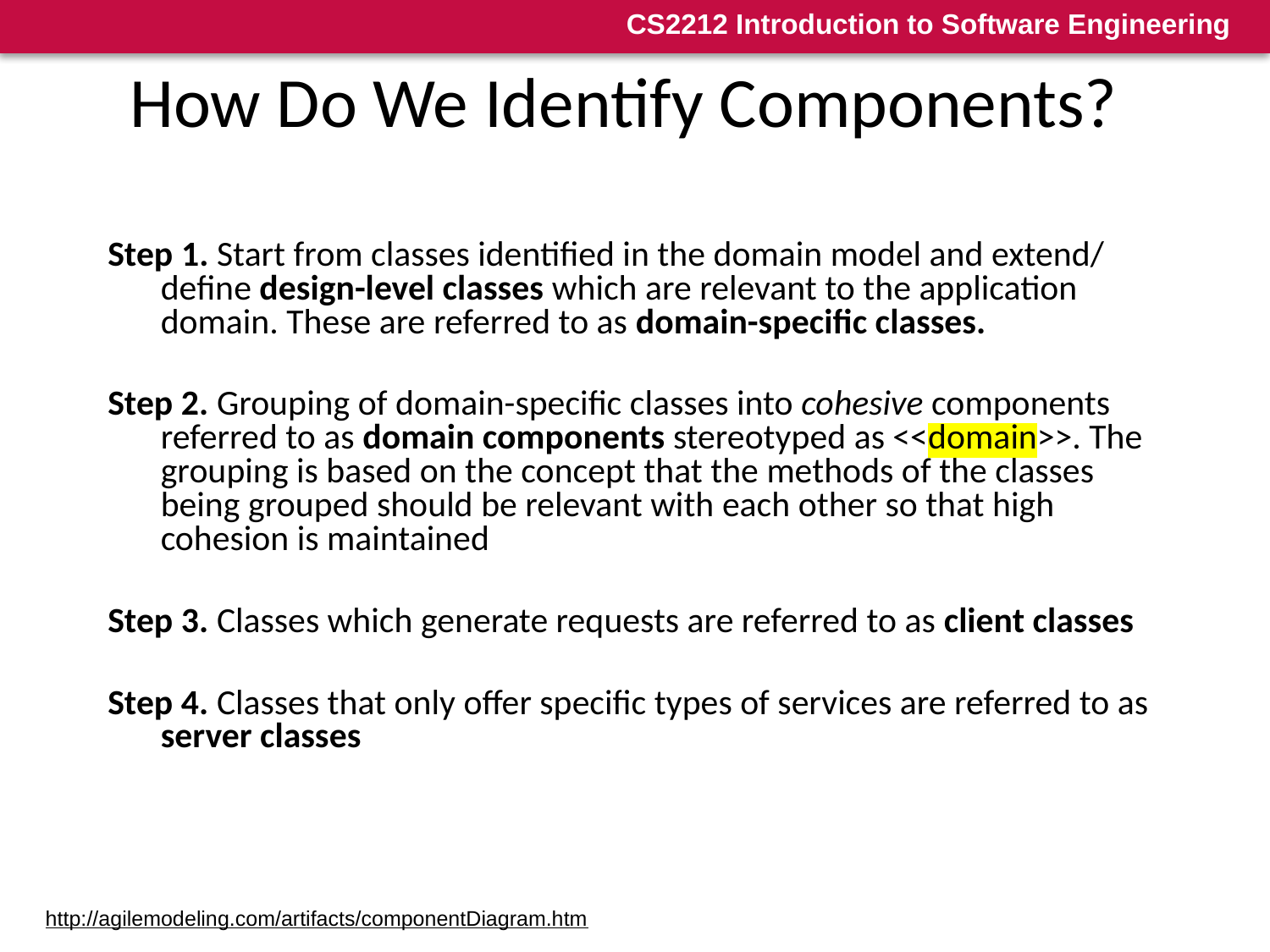

# How Do We Identify Components?
Step 1. Start from classes identified in the domain model and extend/ define design-level classes which are relevant to the application domain. These are referred to as domain-specific classes.

Step 2. Grouping of domain-specific classes into cohesive components referred to as domain components stereotyped as <<domain>>. The grouping is based on the concept that the methods of the classes being grouped should be relevant with each other so that high cohesion is maintained

Step 3. Classes which generate requests are referred to as client classes

Step 4. Classes that only offer specific types of services are referred to as server classes

http://agilemodeling.com/artifacts/componentDiagram.htm